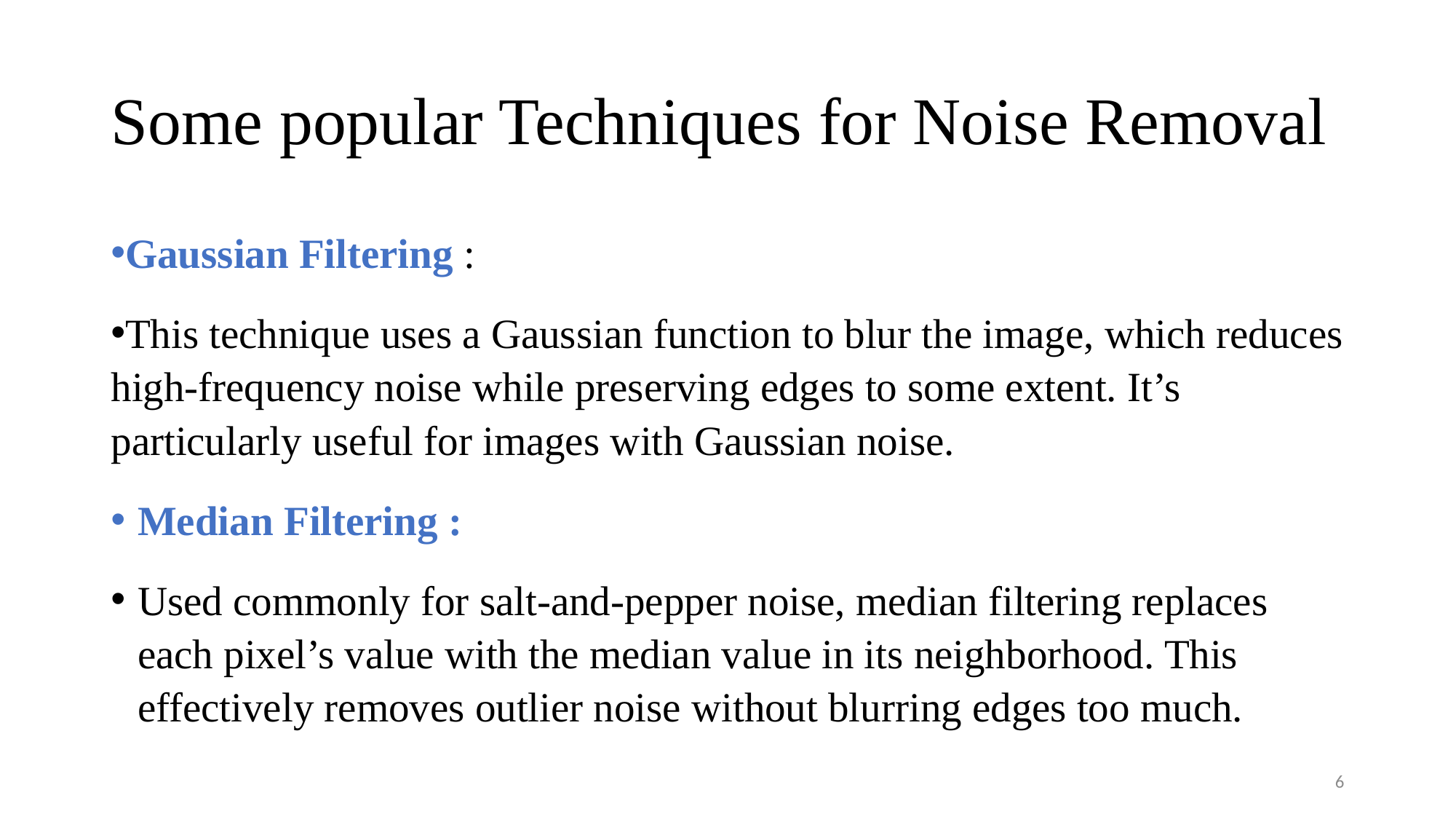

# Some popular Techniques for Noise Removal
Gaussian Filtering :
This technique uses a Gaussian function to blur the image, which reduces high-frequency noise while preserving edges to some extent. It’s particularly useful for images with Gaussian noise.
Median Filtering :
Used commonly for salt-and-pepper noise, median filtering replaces each pixel’s value with the median value in its neighborhood. This effectively removes outlier noise without blurring edges too much.

6